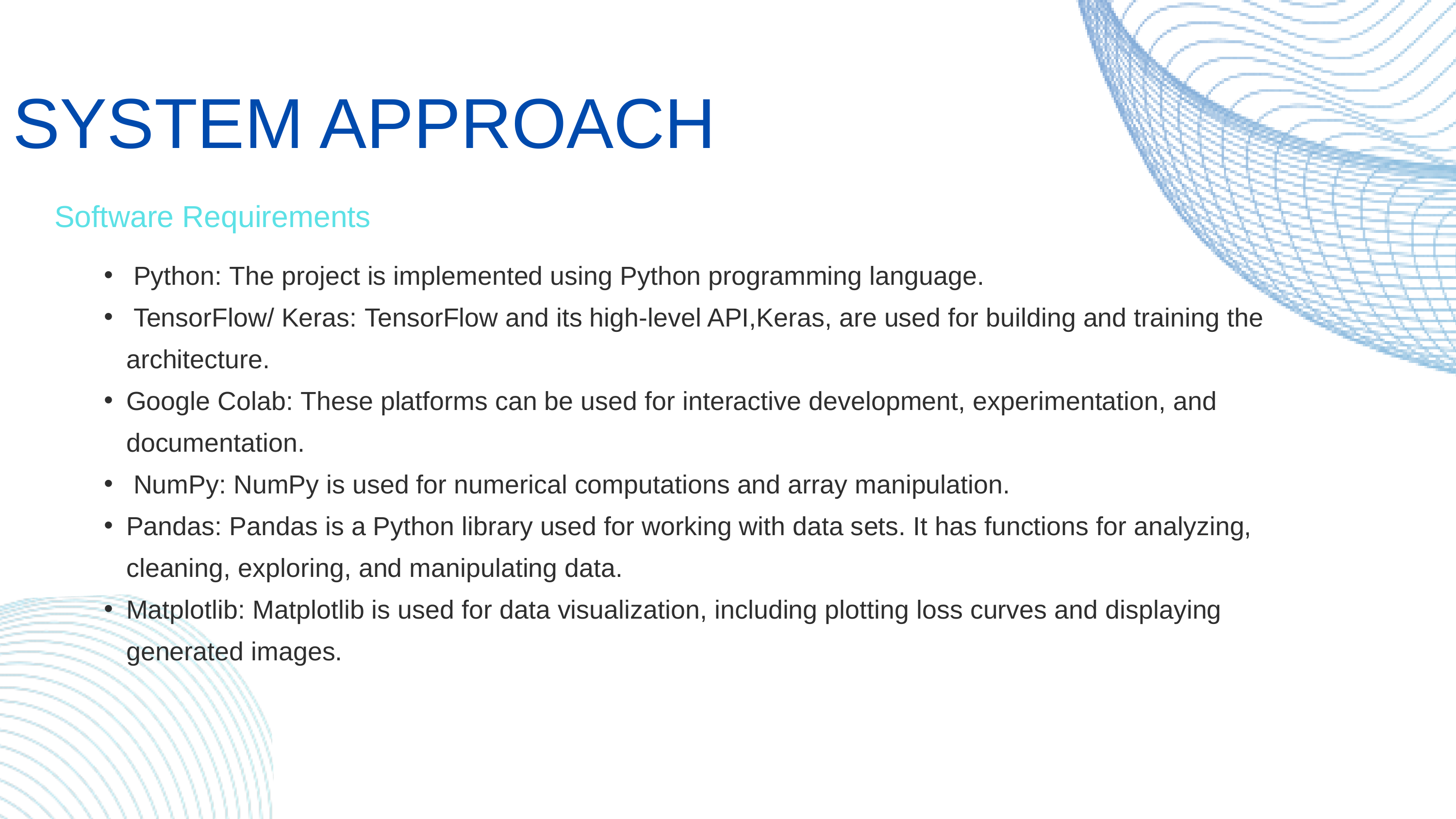

SYSTEM APPROACH
Software Requirements
 Python: The project is implemented using Python programming language.
 TensorFlow/ Keras: TensorFlow and its high-level API,Keras, are used for building and training the architecture.
Google Colab: These platforms can be used for interactive development, experimentation, and documentation.
 NumPy: NumPy is used for numerical computations and array manipulation.
Pandas: Pandas is a Python library used for working with data sets. It has functions for analyzing, cleaning, exploring, and manipulating data.
Matplotlib: Matplotlib is used for data visualization, including plotting loss curves and displaying generated images.